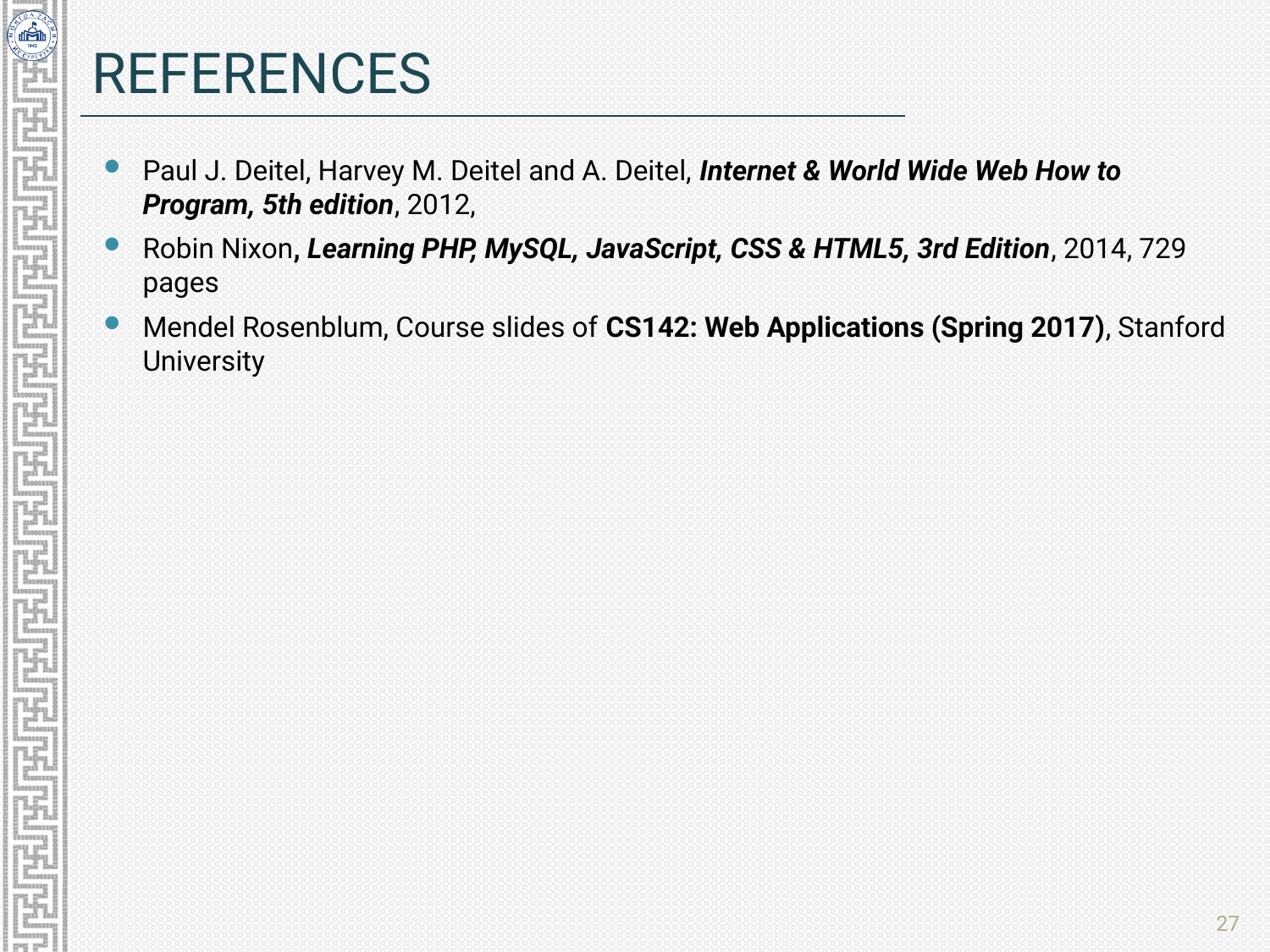

# References
Paul J. Deitel, Harvey M. Deitel and A. Deitel, Internet & World Wide Web How to Program, 5th edition, 2012,
Robin Nixon, Learning PHP, MySQL, JavaScript, CSS & HTML5, 3rd Edition, 2014, 729 pages
Mendel Rosenblum, Course slides of CS142: Web Applications (Spring 2017), Stanford University

27